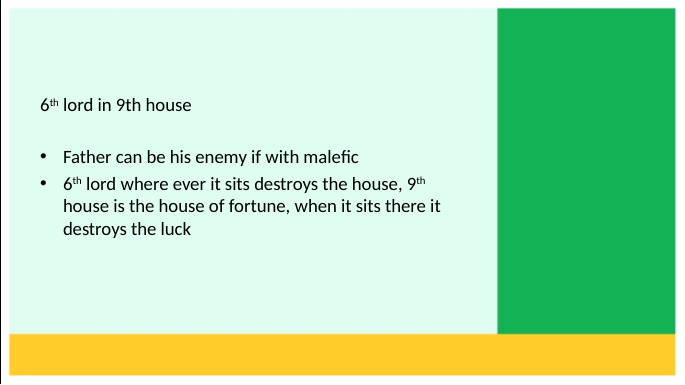

6th lord in 9th house

Father can be his enemy if with malefic
6th lord where ever it sits destroys the house, 9th house is the house of fortune, when it sits there it destroys the luck